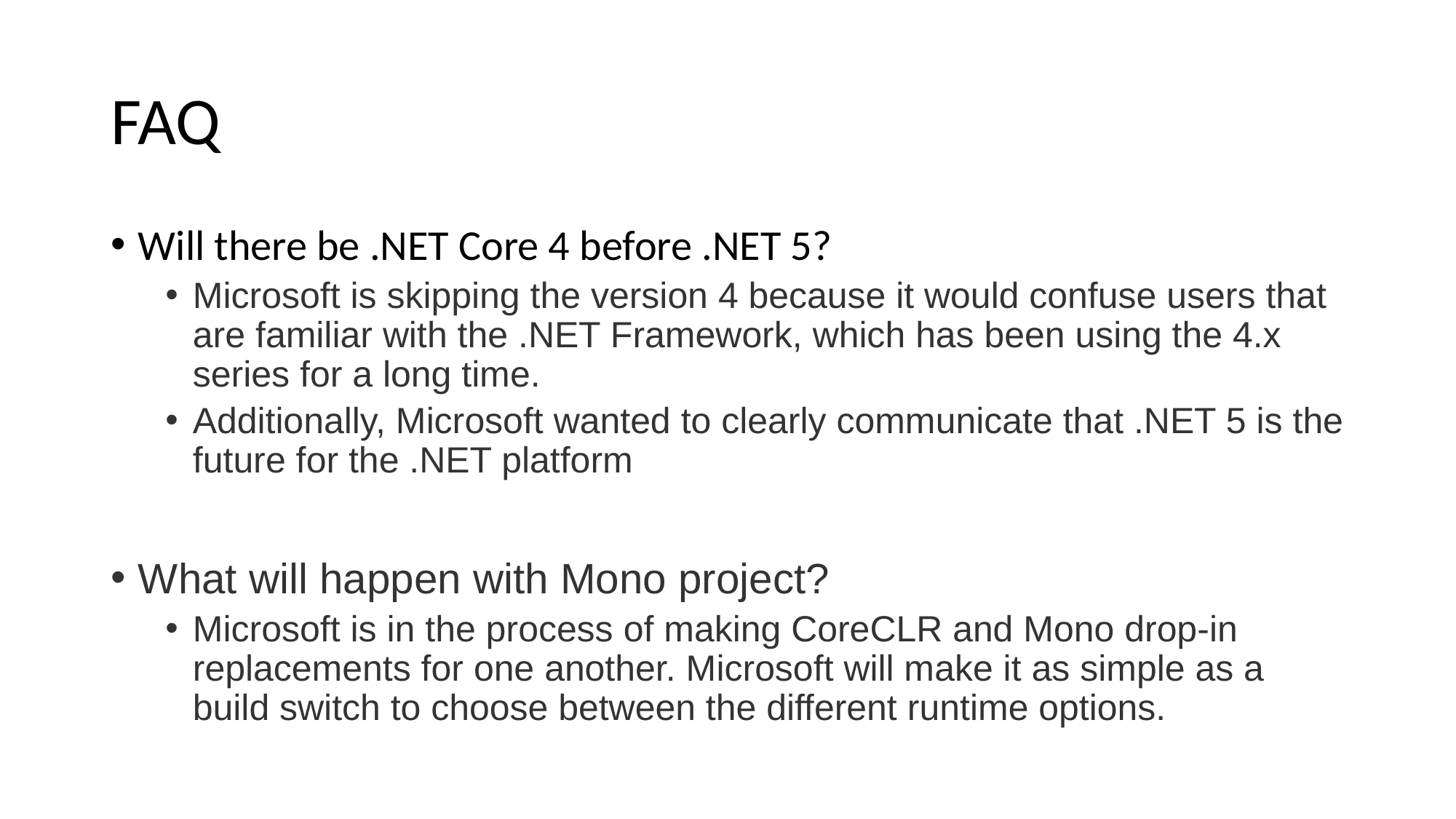

# FAQ
Will there be .NET Core 4 before .NET 5?
Microsoft is skipping the version 4 because it would confuse users that are familiar with the .NET Framework, which has been using the 4.x series for a long time.
Additionally, Microsoft wanted to clearly communicate that .NET 5 is the future for the .NET platform

What will happen with Mono project?
Microsoft is in the process of making CoreCLR and Mono drop-in replacements for one another. Microsoft will make it as simple as a build switch to choose between the different runtime options.